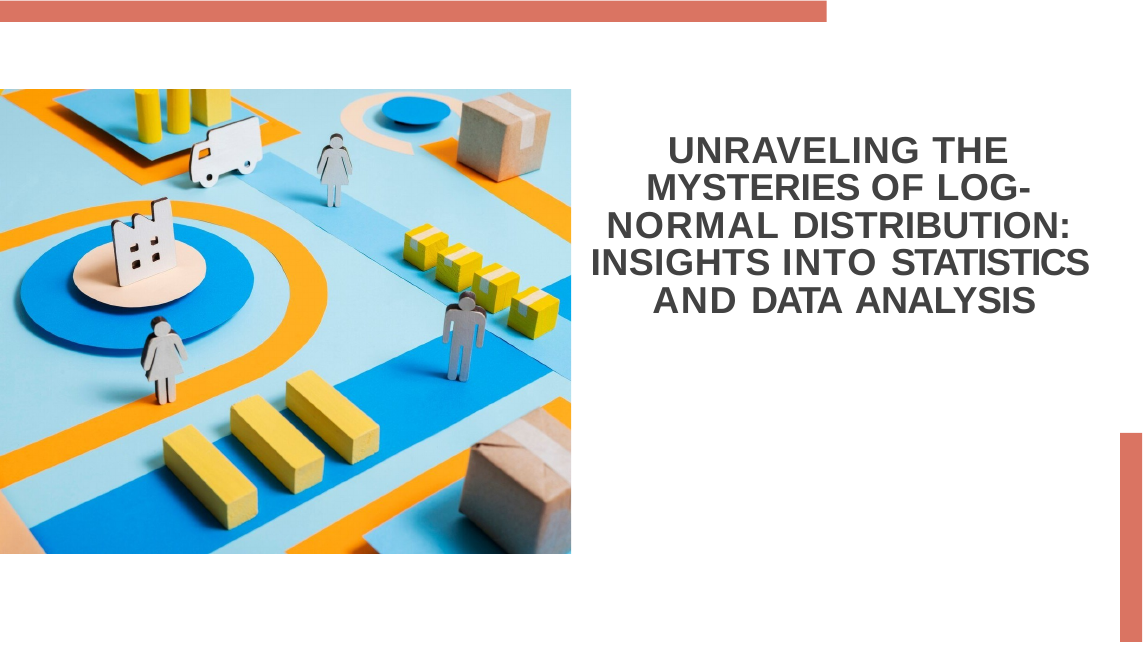

UNRAVELING THE  MYSTERIES OF LOG-  NORMAL DISTRIBUTION:  INSIGHTS INTO STATISTICS  AND DATA ANALYSIS